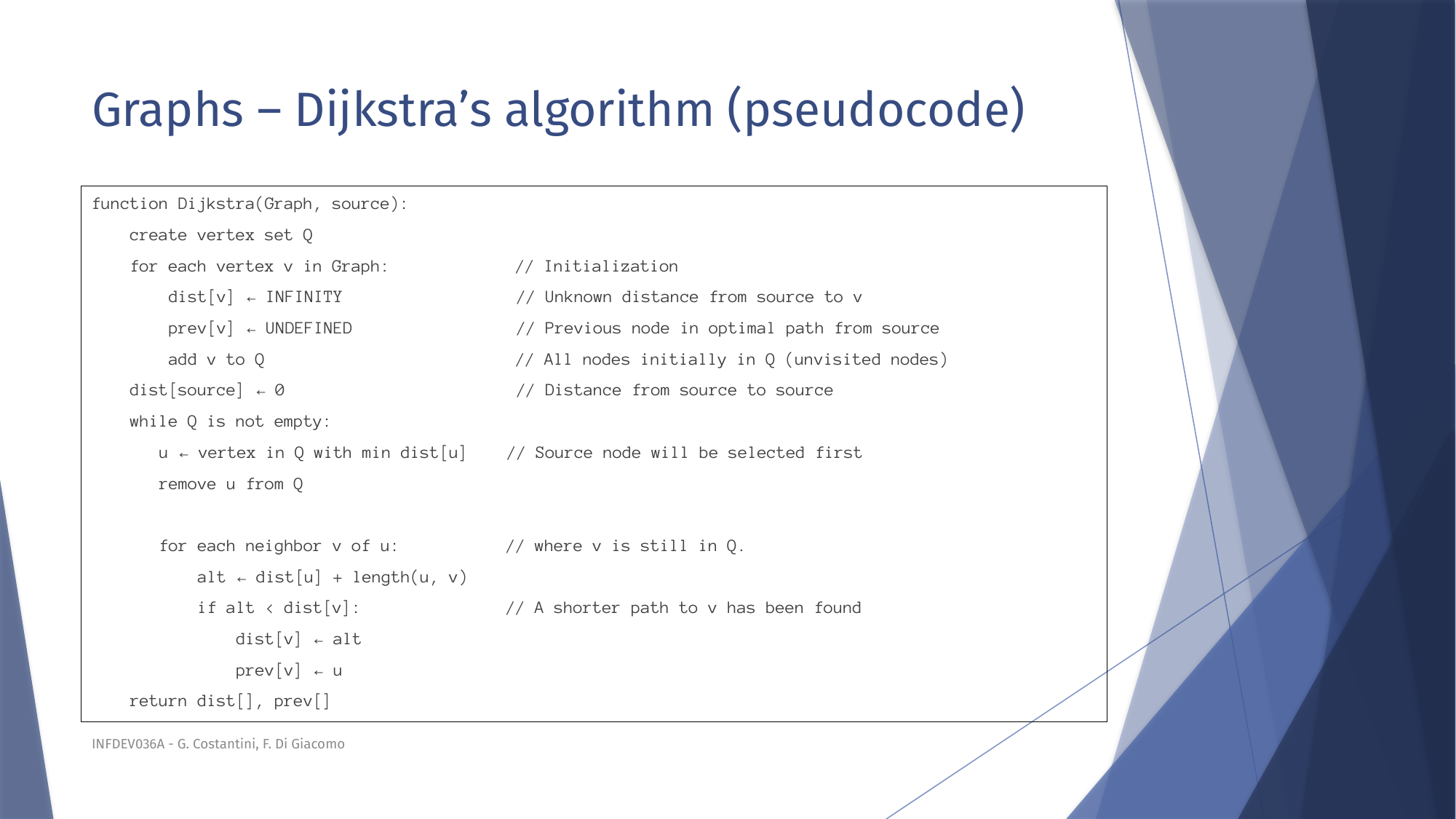

# Graphs – Dijkstra’s algorithm (pseudocode)
function Dijkstra(Graph, source):
    create vertex set Q
    for each vertex v in Graph:             // Initialization
        dist[v] ← INFINITY                  // Unknown distance from source to v
        prev[v] ← UNDEFINED                 // Previous node in optimal path from source
        add v to Q                          // All nodes initially in Q (unvisited nodes)
    dist[source] ← 0                        // Distance from source to source
    while Q is not empty:
       u ← vertex in Q with min dist[u]    // Source node will be selected first
       remove u from Q

       for each neighbor v of u:           // where v is still in Q.
           alt ← dist[u] + length(u, v)
           if alt < dist[v]:               // A shorter path to v has been found
               dist[v] ← alt
               prev[v] ← u
    return dist[], prev[]
INFDEV036A - G. Costantini, F. Di Giacomo